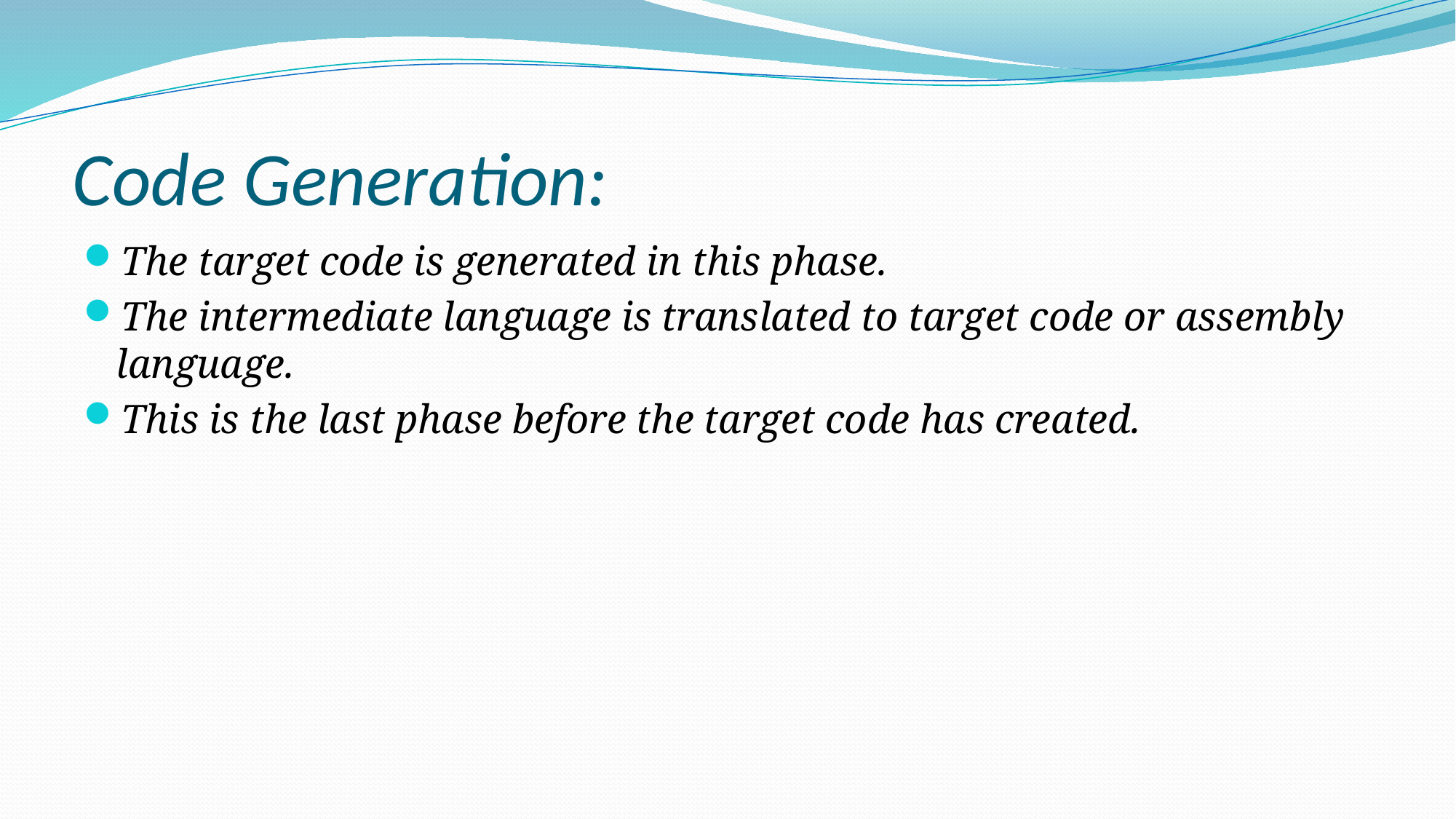

# Code Generation:
The target code is generated in this phase.
The intermediate language is translated to target code or assembly language.
This is the last phase before the target code has created.